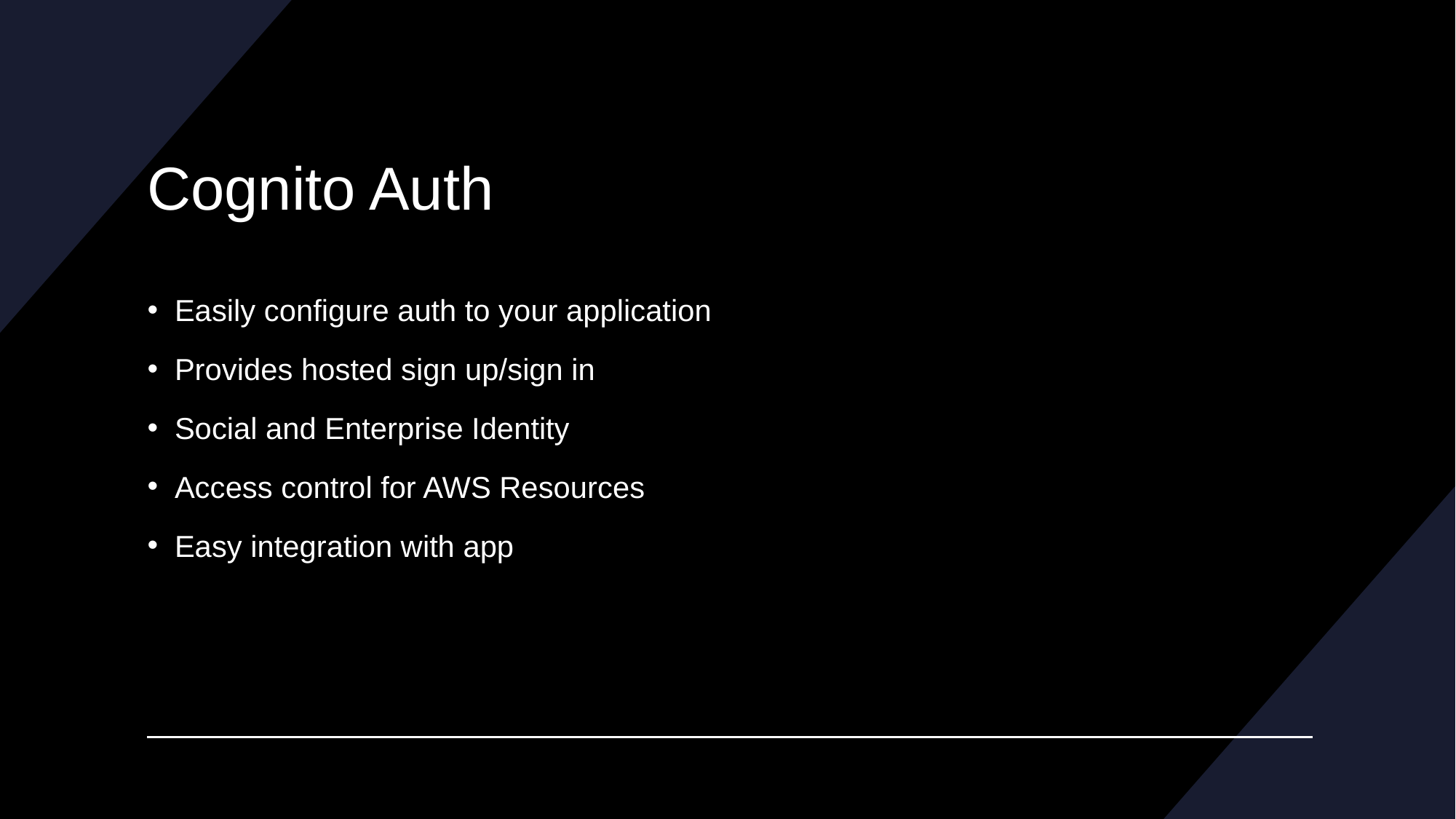

# Cognito Auth
Easily configure auth to your application
Provides hosted sign up/sign in
Social and Enterprise Identity
Access control for AWS Resources
Easy integration with app